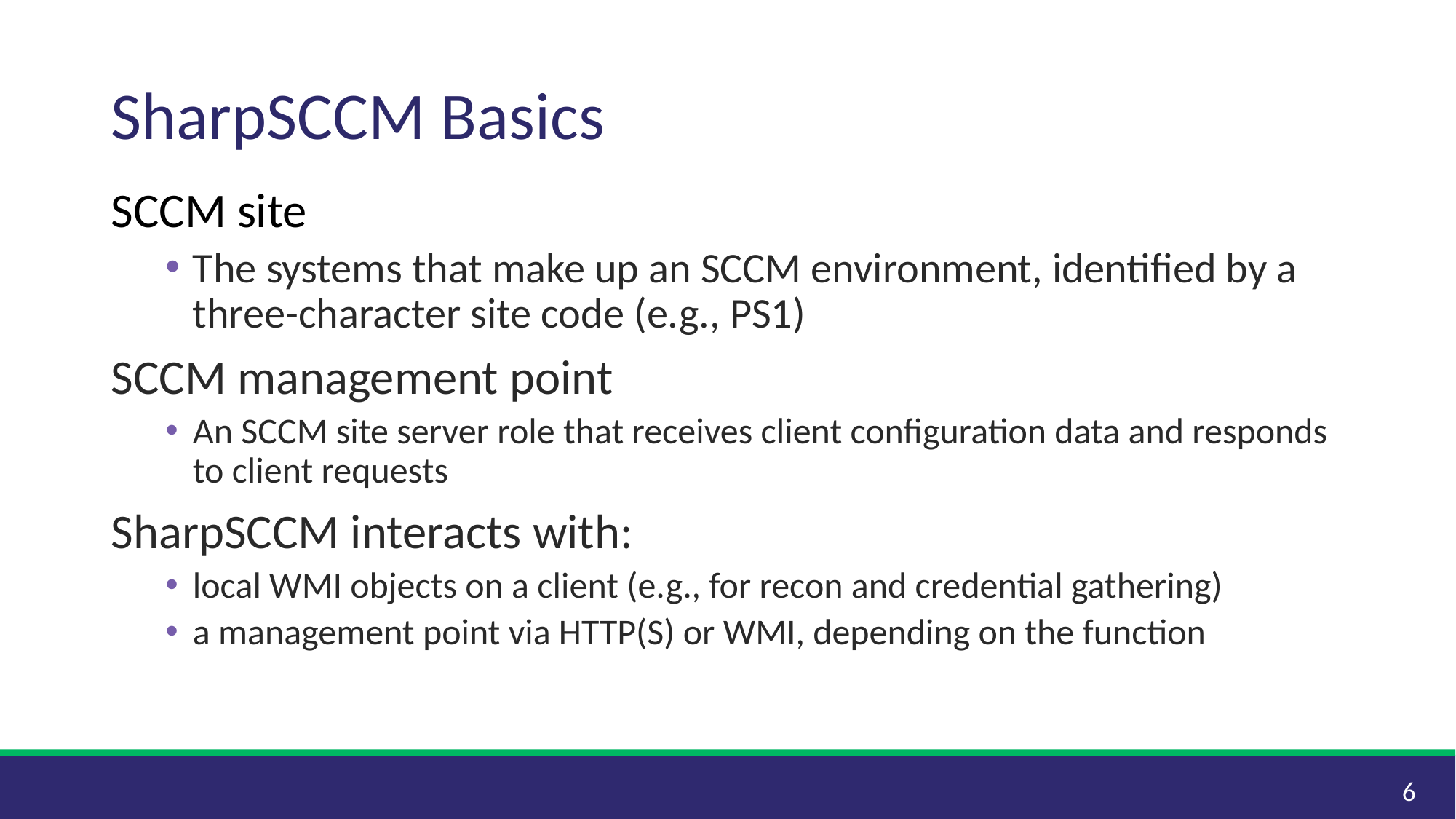

# SharpSCCM Basics
SCCM site
The systems that make up an SCCM environment, identified by a three-character site code (e.g., PS1)
SCCM management point
An SCCM site server role that receives client configuration data and responds to client requests
SharpSCCM interacts with:
local WMI objects on a client (e.g., for recon and credential gathering)
a management point via HTTP(S) or WMI, depending on the function

6